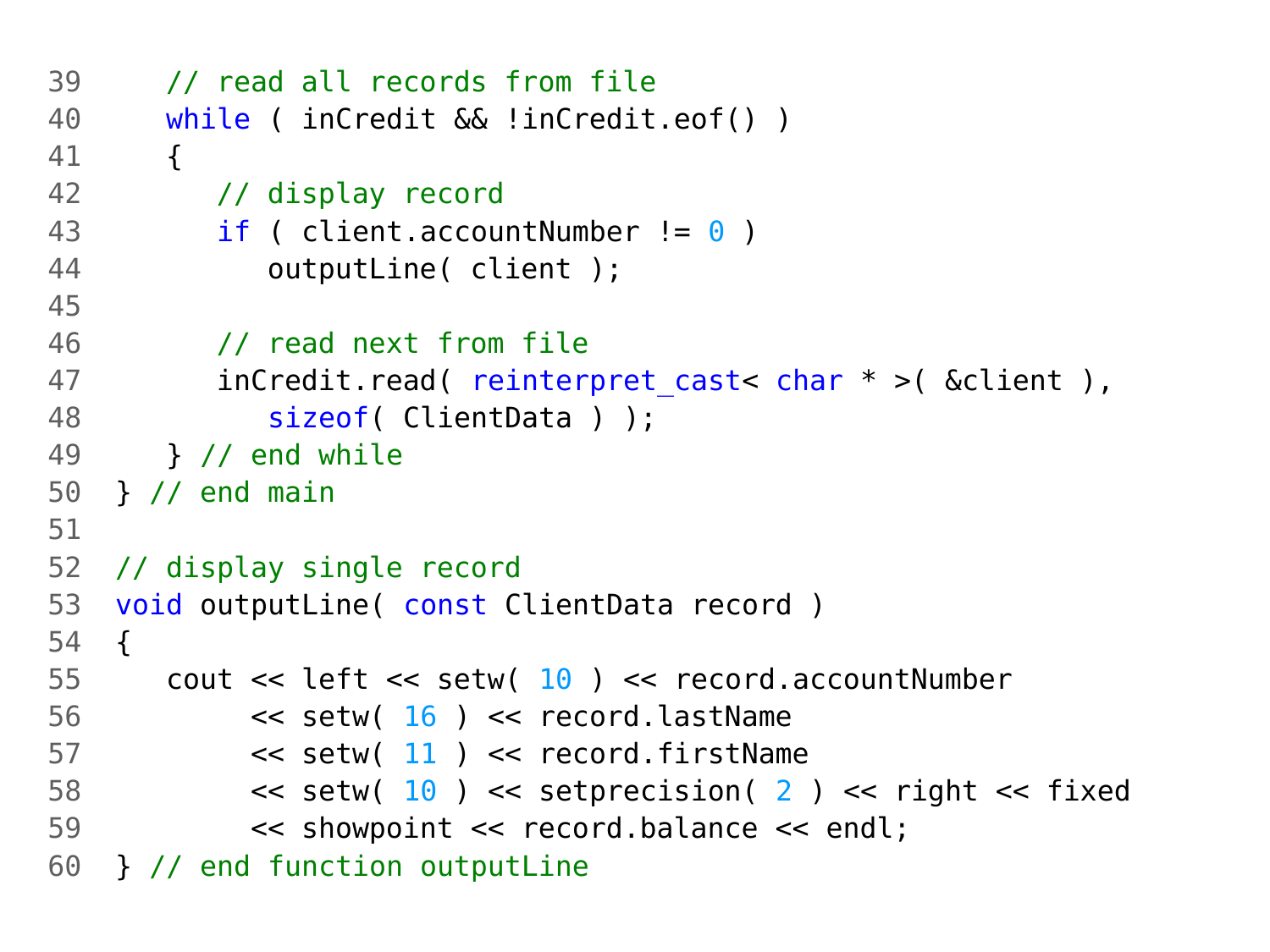

39     // read all records from file
40     while ( inCredit && !inCredit.eof() )
41     {
42        // display record
43        if ( client.accountNumber != 0 )
44           outputLine( client );
45
46        // read next from file
47        inCredit.read( reinterpret_cast< char * >( &client ),
48           sizeof( ClientData ) );
49     } // end while
50  } // end main
51
52  // display single record
53  void outputLine( const ClientData record )
54  {
55     cout << left << setw( 10 ) << record.accountNumber
56          << setw( 16 ) << record.lastName
57          << setw( 11 ) << record.firstName
58          << setw( 10 ) << setprecision( 2 ) << right << fixed
59          << showpoint << record.balance << endl;
60  } // end function outputLine